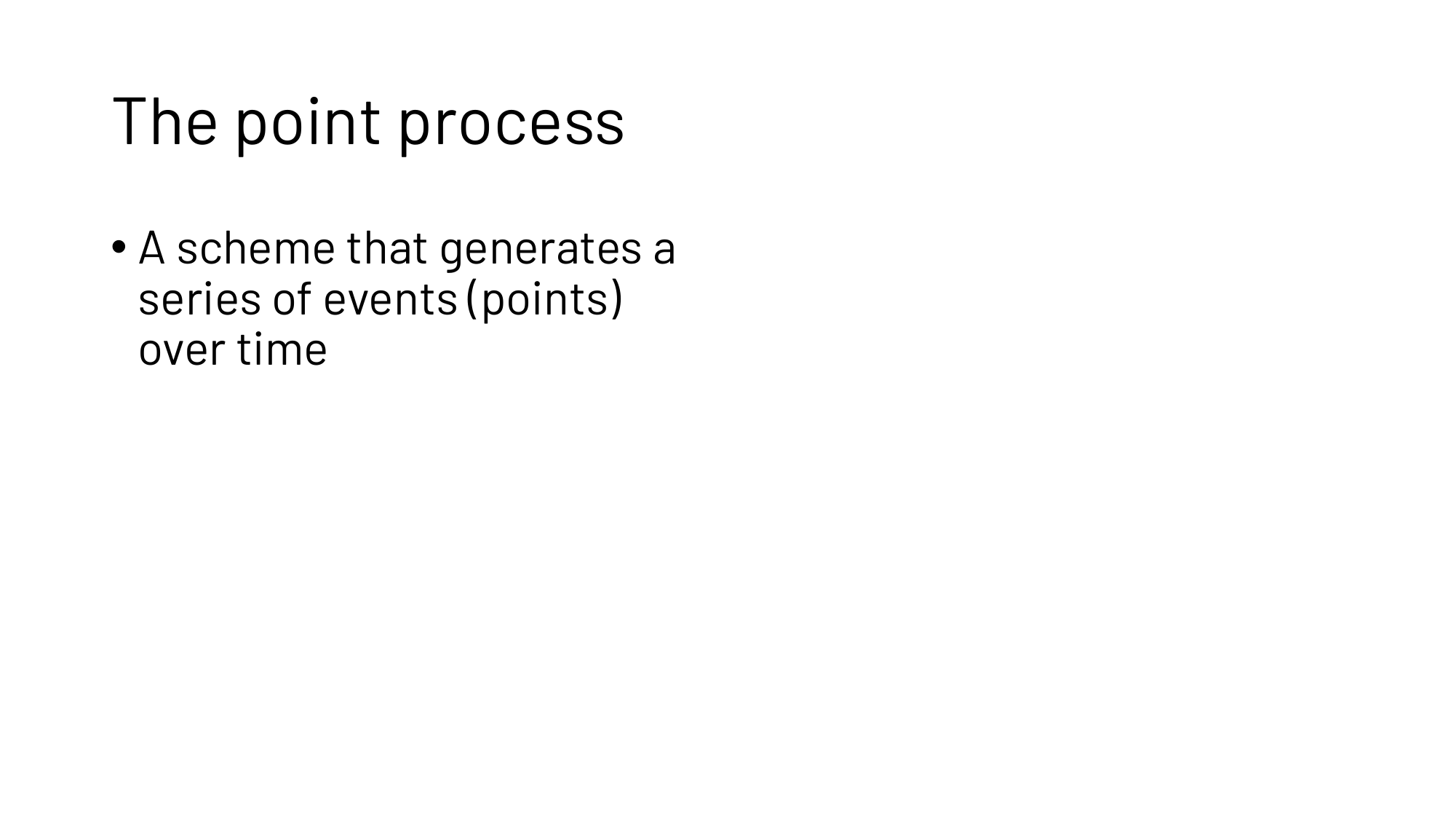

# The point process
A scheme that generates a series of events (points) over time